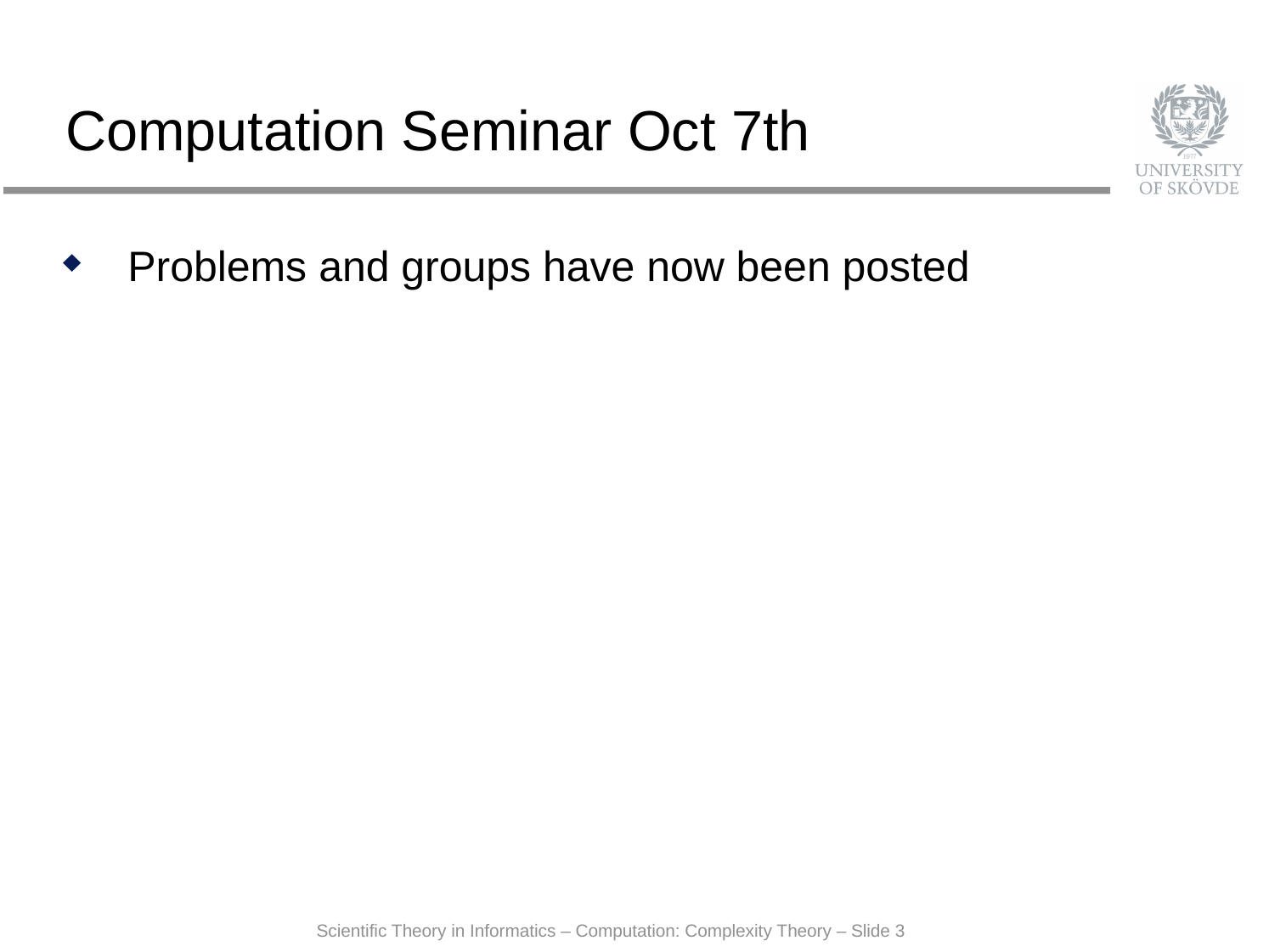

# Computation Seminar Oct 7th
Problems and groups have now been posted